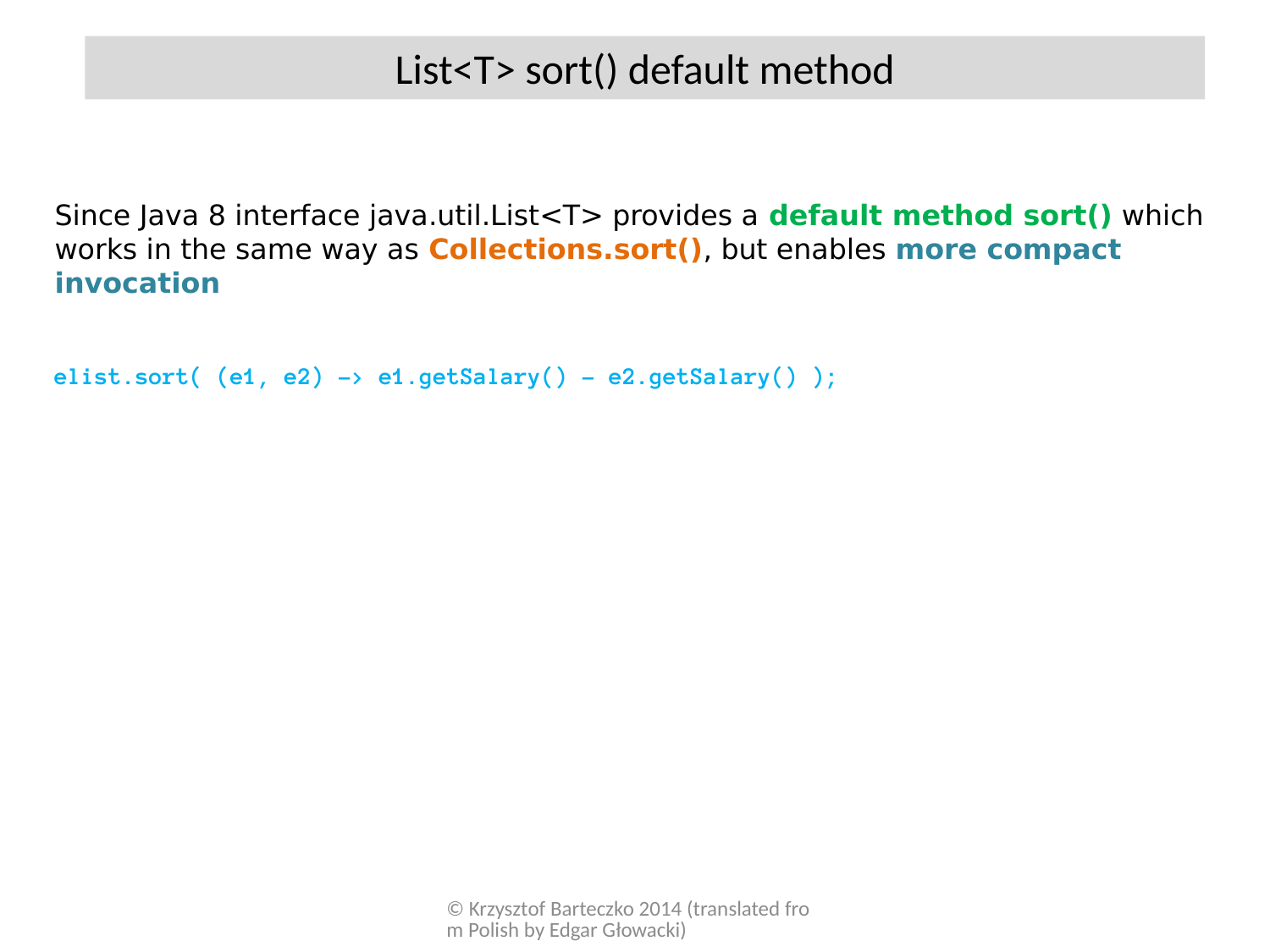

List<T> sort() default method
Since Java 8 interface java.util.List<T> provides a default method sort() which works in the same way as Collections.sort(), but enables more compact invocation
elist.sort( (e1, e2) -> e1.getSalary() - e2.getSalary() );
© Krzysztof Barteczko 2014 (translated from Polish by Edgar Głowacki)